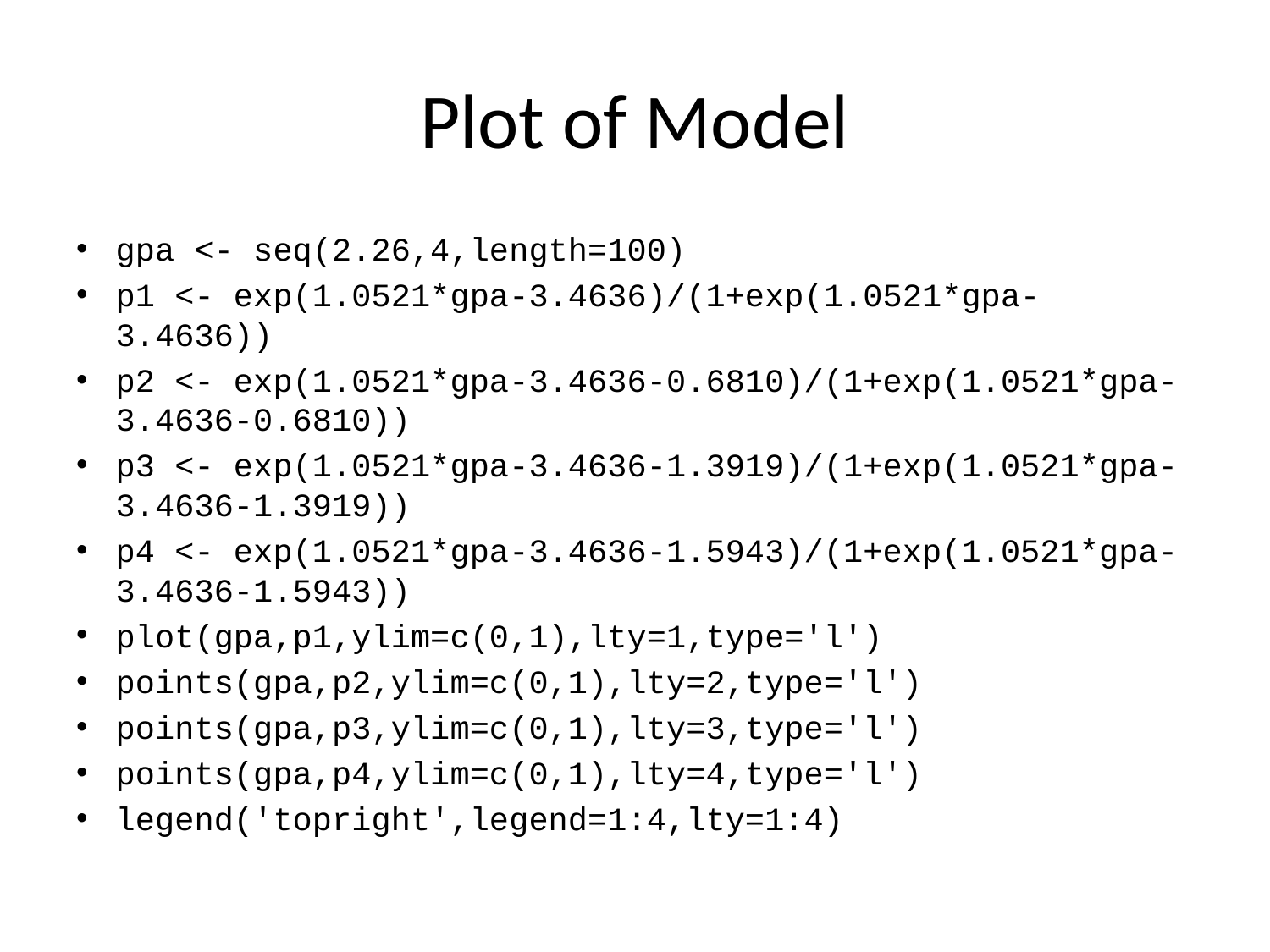

# Plot of Model
gpa <- seq(2.26,4,length=100)
p1 <- exp(1.0521*gpa-3.4636)/(1+exp(1.0521*gpa-3.4636))
p2 <- exp(1.0521*gpa-3.4636-0.6810)/(1+exp(1.0521*gpa-3.4636-0.6810))
p3 <- exp(1.0521*gpa-3.4636-1.3919)/(1+exp(1.0521*gpa-3.4636-1.3919))
p4 <- exp(1.0521*gpa-3.4636-1.5943)/(1+exp(1.0521*gpa-3.4636-1.5943))
plot(gpa,p1,ylim=c(0,1),lty=1,type='l')
points(gpa,p2,ylim=c(0,1),lty=2,type='l')
points(gpa,p3,ylim=c(0,1),lty=3,type='l')
points(gpa,p4,ylim=c(0,1),lty=4,type='l')
legend('topright',legend=1:4,lty=1:4)